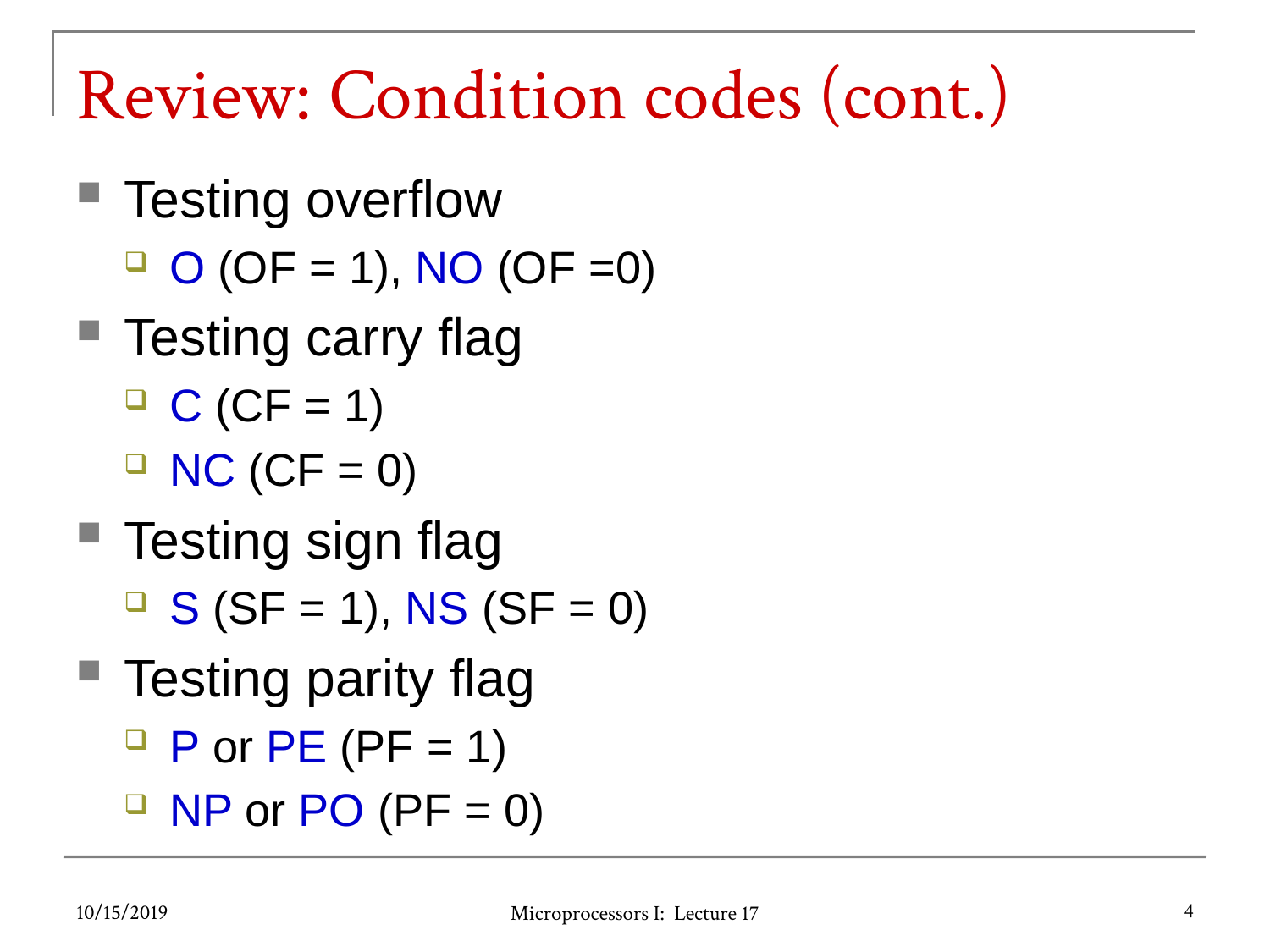

# Review: Condition codes (cont.)
Testing overflow
O (OF = 1), NO (OF =0)
Testing carry flag
C (CF = 1)
NC (CF = 0)
Testing sign flag
S (SF = 1), NS (SF = 0)
Testing parity flag
P or PE (PF = 1)
NP or PO (PF = 0)
10/15/2019
4
Microprocessors I:  Lecture 17